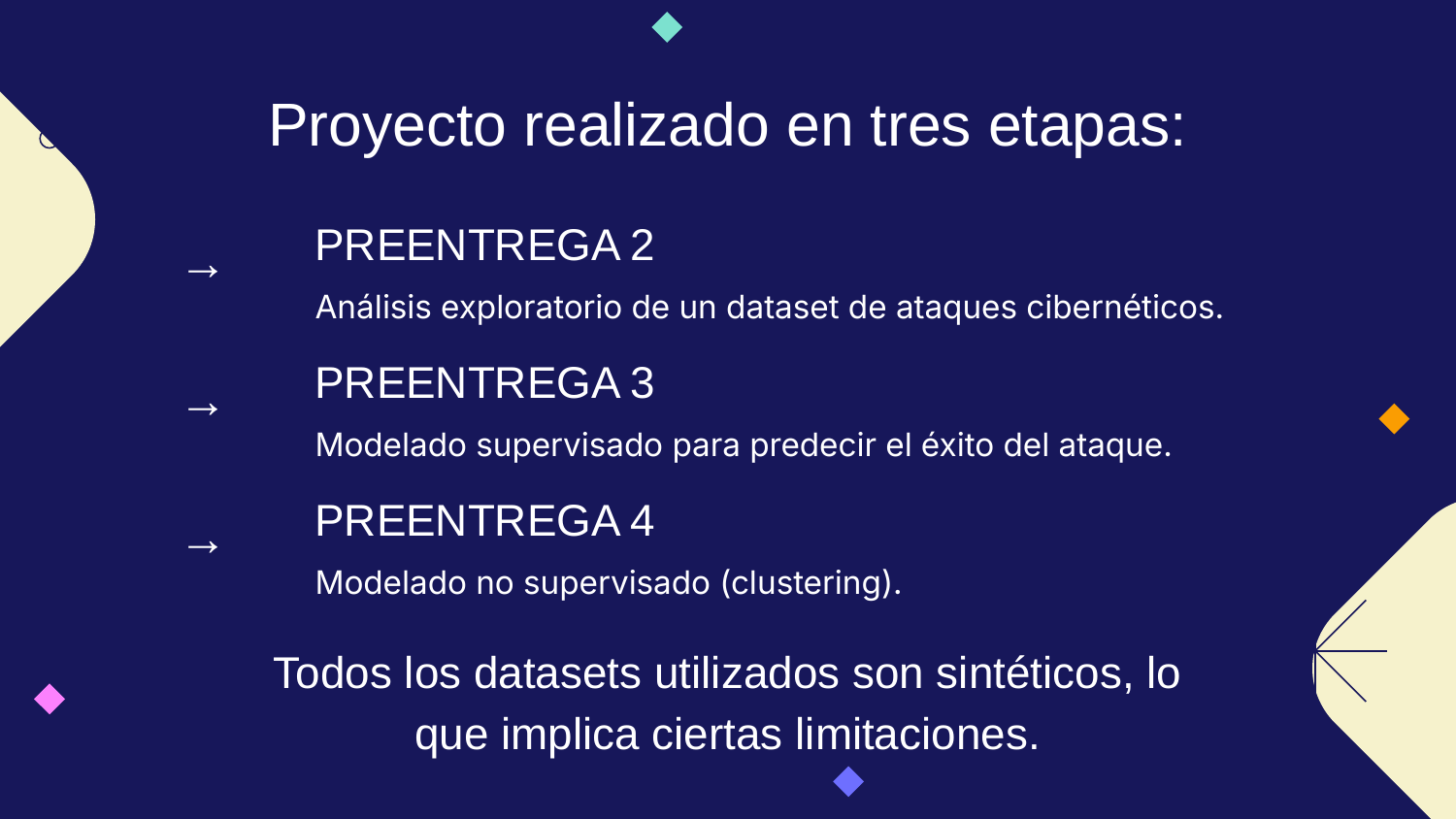

# Proyecto realizado en tres etapas:
PREENTREGA 2
→
Análisis exploratorio de un dataset de ataques cibernéticos.

PREENTREGA 3
→
Modelado supervisado para predecir el éxito del ataque.

PREENTREGA 4
→
Modelado no supervisado (clustering).

Todos los datasets utilizados son sintéticos, lo que implica ciertas limitaciones.